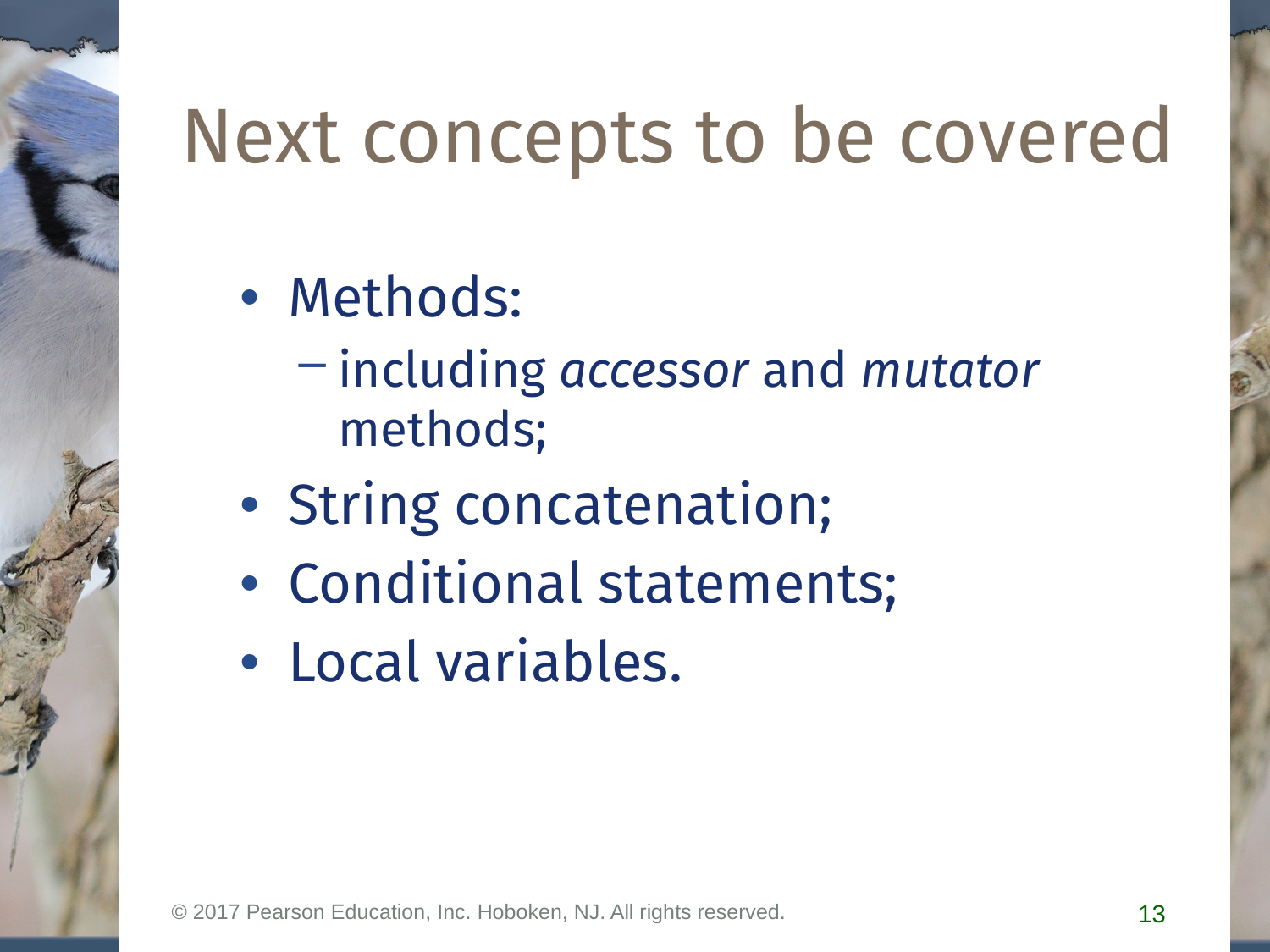

# Next concepts to be covered
Methods:
including accessor and mutator methods;
String concatenation;
Conditional statements;
Local variables.
© 2017 Pearson Education, Inc. Hoboken, NJ. All rights reserved.